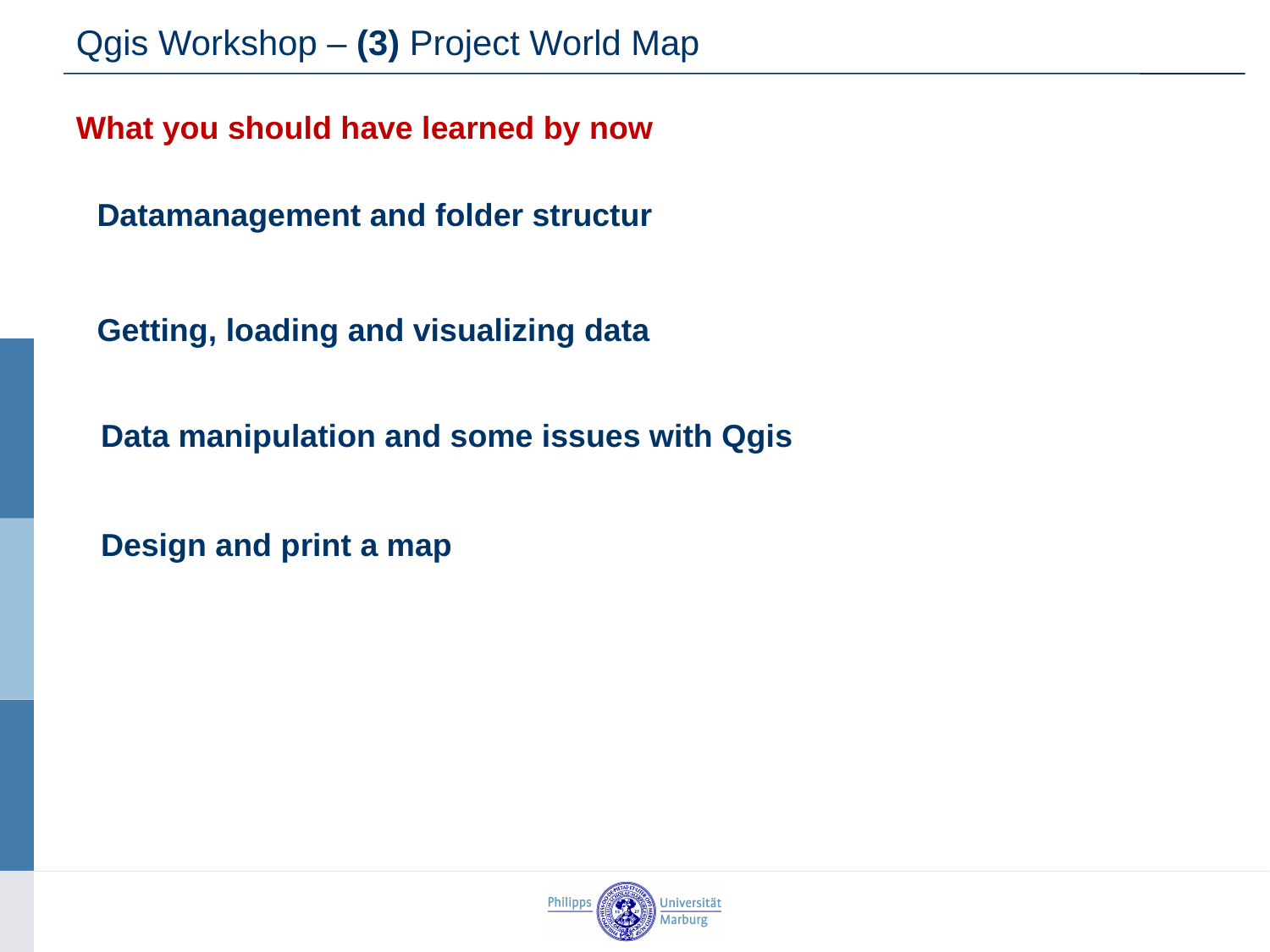

Qgis Workshop – (3) Project World Map

What you should have learned by now
Datamanagement and folder structur
Getting, loading and visualizing data
Data manipulation and some issues with Qgis
Design and print a map